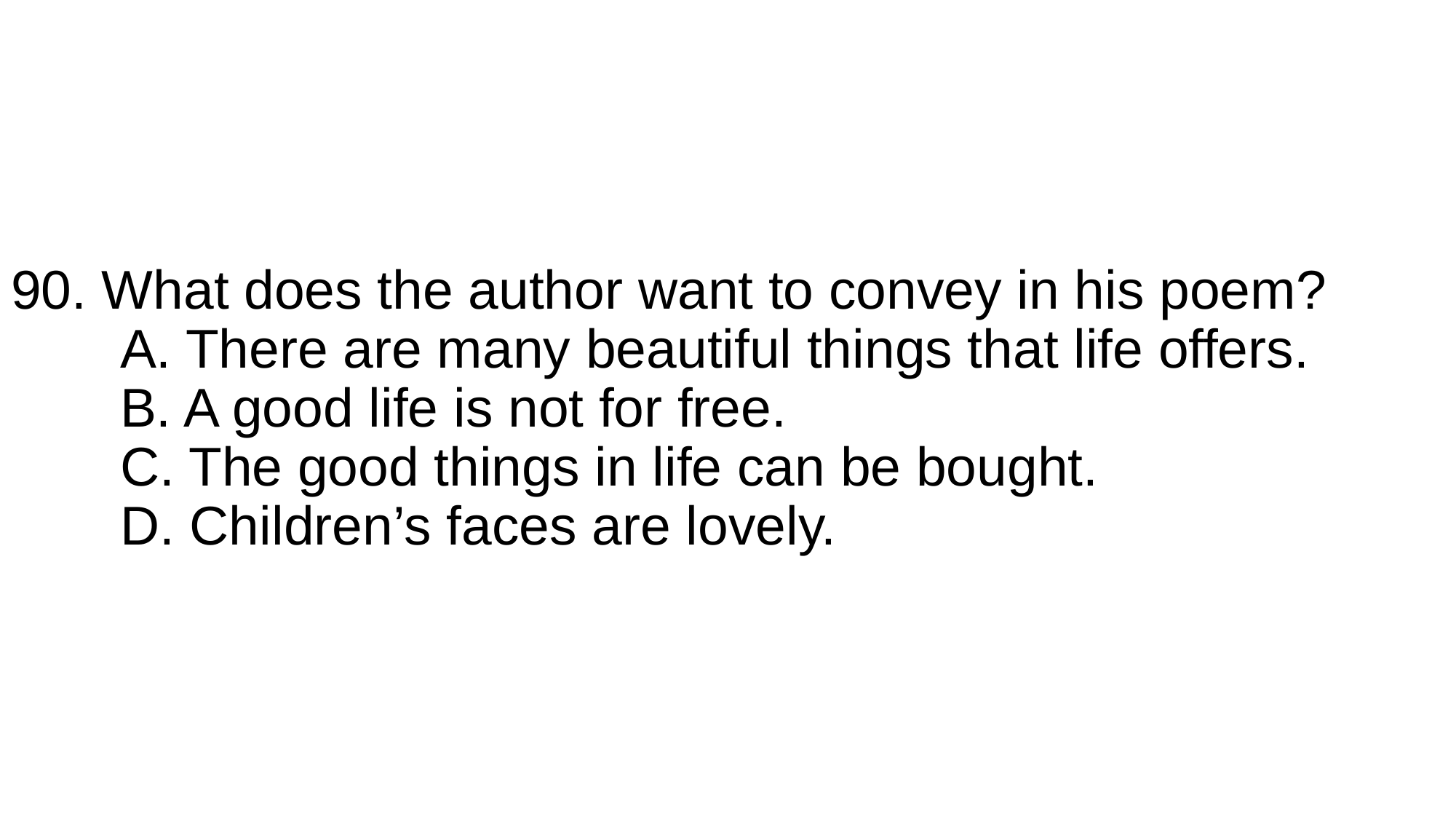

# 90. What does the author want to convey in his poem? A. There are many beautiful things that life offers. B. A good life is not for free. C. The good things in life can be bought. D. Children’s faces are lovely.